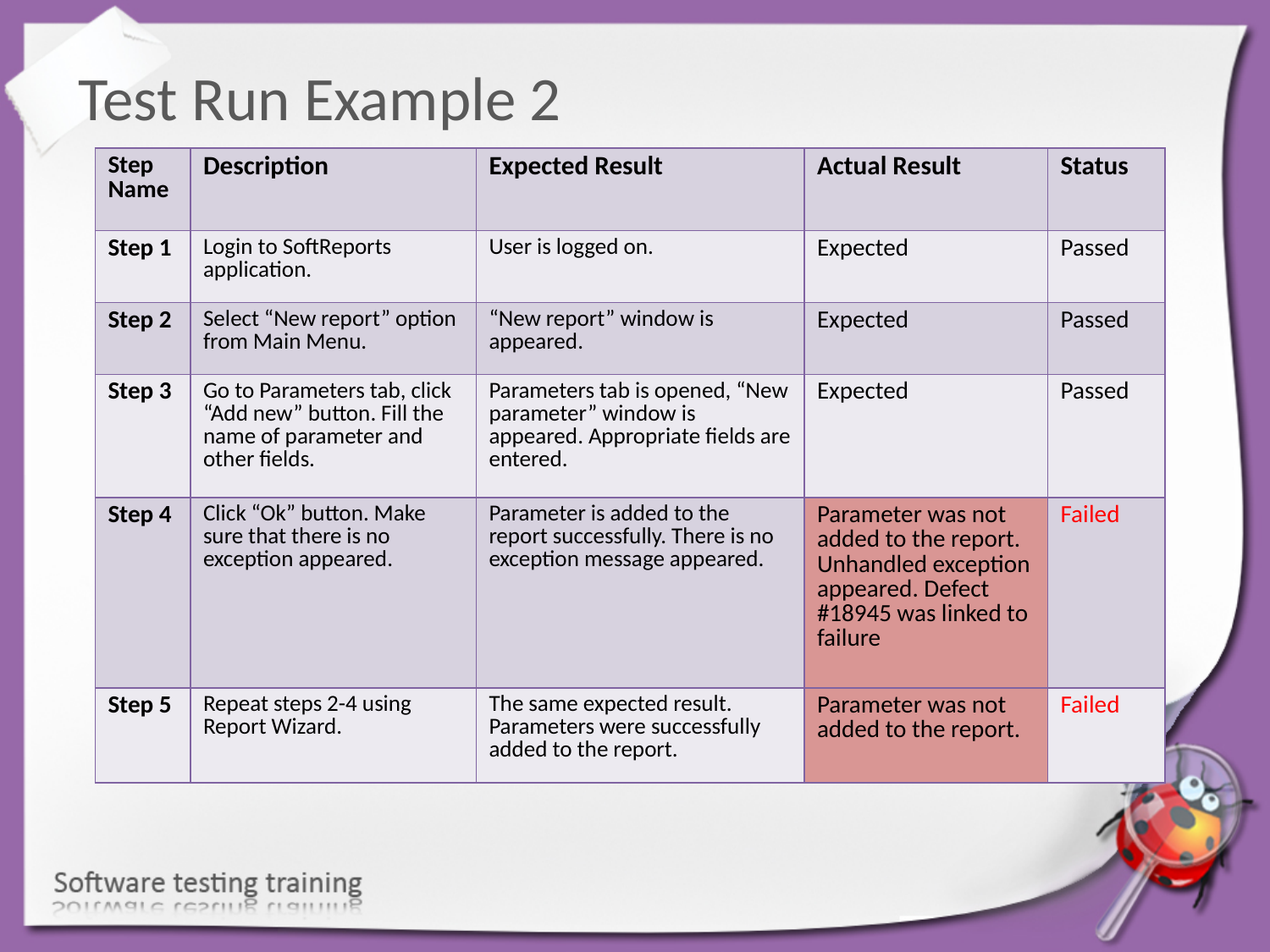

Test Run Example 2
| Step Name | Description | Expected Result | Actual Result | Status |
| --- | --- | --- | --- | --- |
| Step 1 | Login to SoftReports application. | User is logged on. | Expected | Passed |
| Step 2 | Select “New report” option from Main Menu. | “New report” window is appeared. | Expected | Passed |
| Step 3 | Go to Parameters tab, click “Add new” button. Fill the name of parameter and other fields. | Parameters tab is opened, “New parameter” window is appeared. Appropriate fields are entered. | Expected | Passed |
| Step 4 | Click “Ok” button. Make sure that there is no exception appeared. | Parameter is added to the report successfully. There is no exception message appeared. | Parameter was not added to the report. Unhandled exception appeared. Defect #18945 was linked to failure | Failed |
| Step 5 | Repeat steps 2-4 using Report Wizard. | The same expected result. Parameters were successfully added to the report. | Parameter was not added to the report. | Failed |